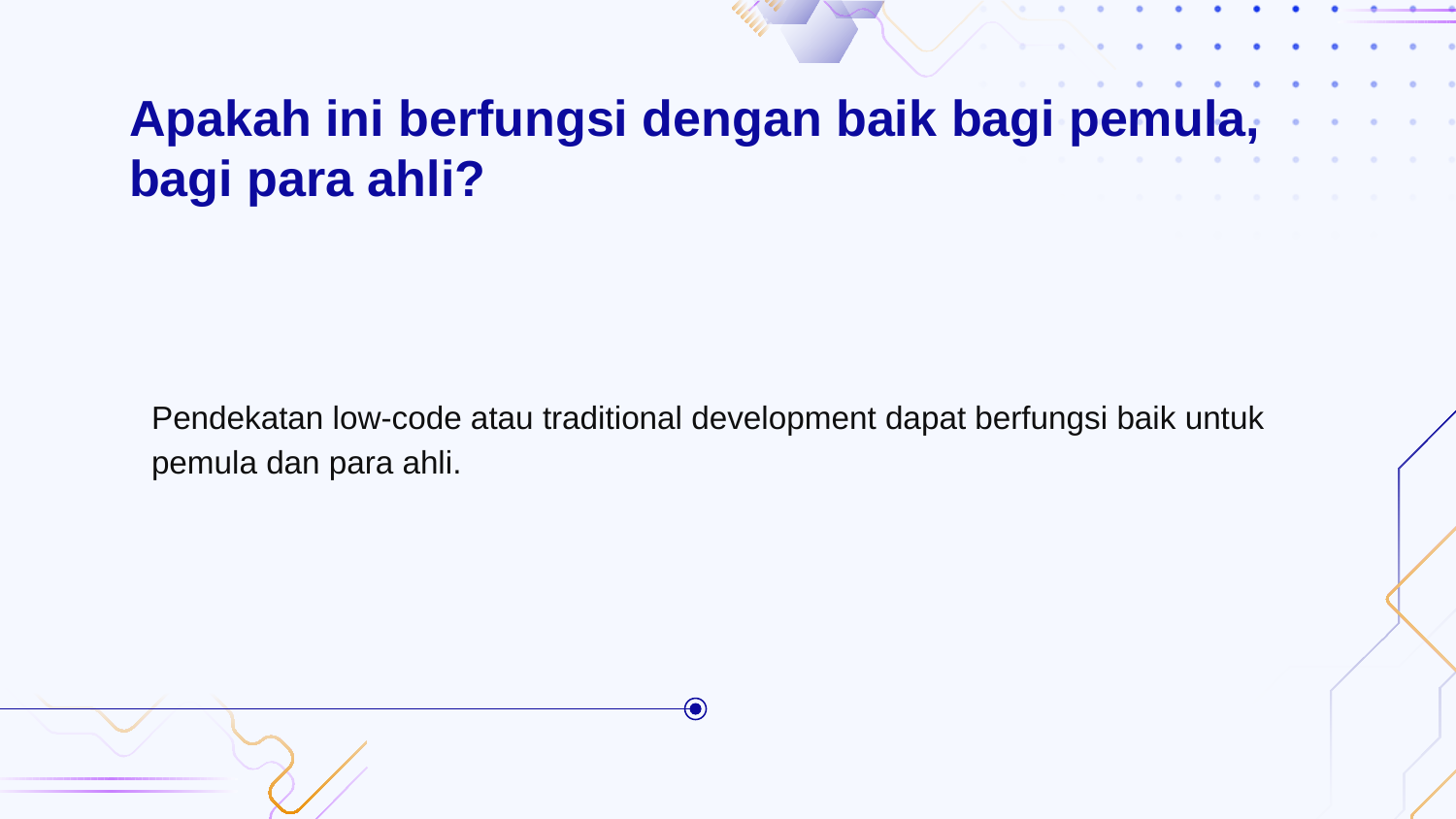

# Apakah ini berfungsi dengan baik bagi pemula, bagi para ahli?
Pendekatan low-code atau traditional development dapat berfungsi baik untuk pemula dan para ahli.